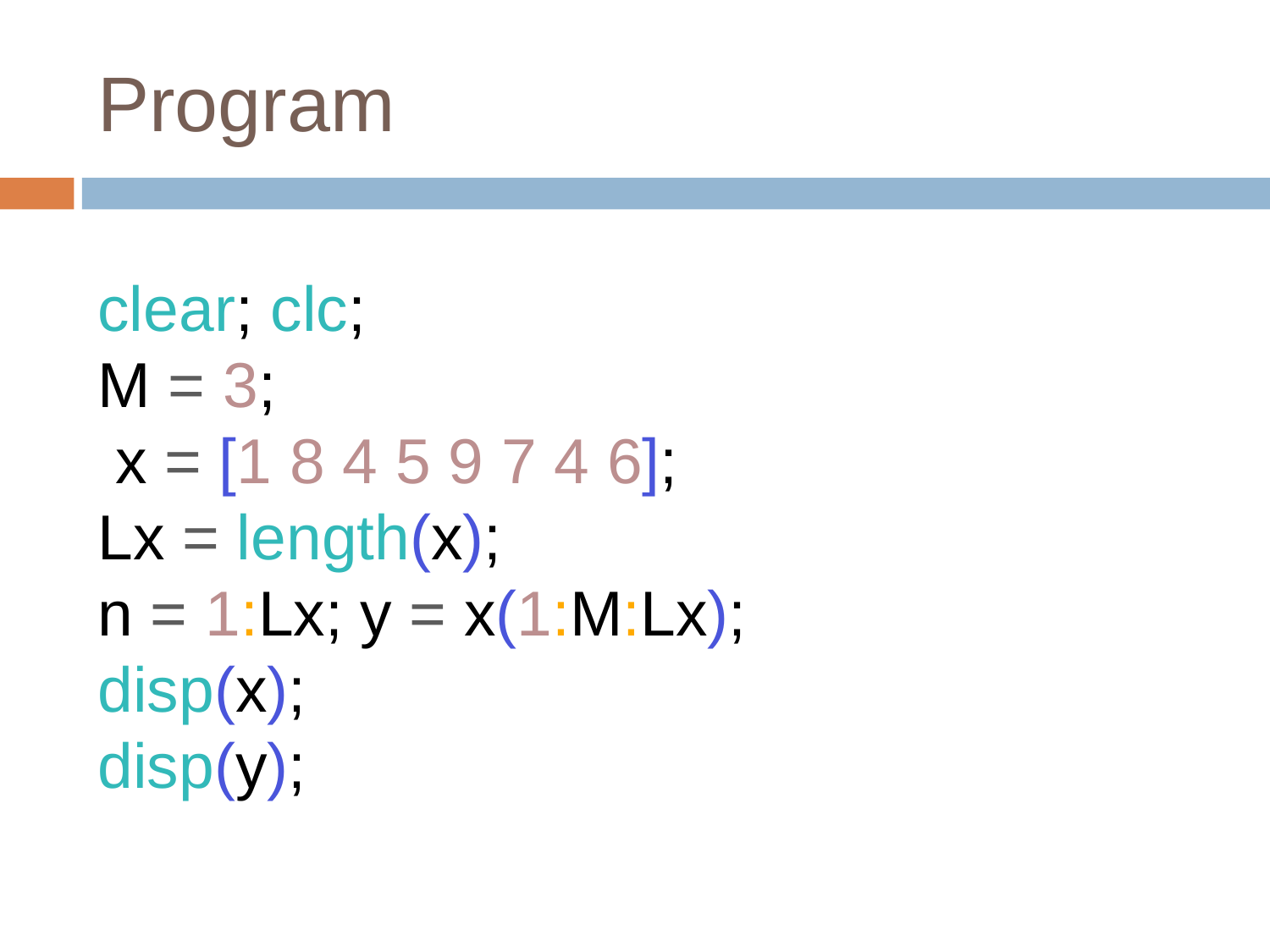

# Program
clear; clc;
M = 3;
 x = [1 8 4 5 9 7 4 6];
Lx = length(x);
n = 1:Lx; y = x(1:M:Lx);
disp(x);
disp(y);